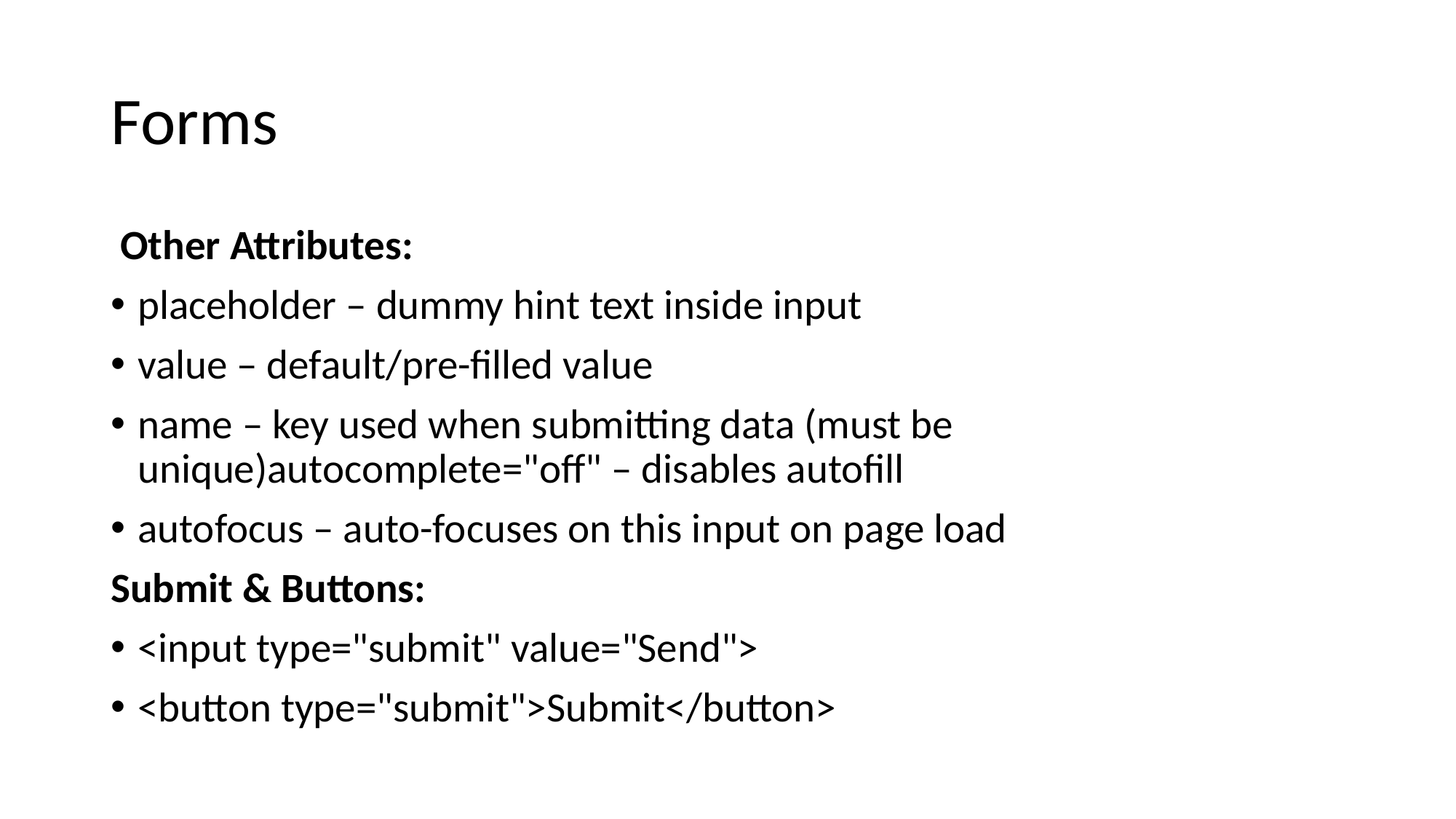

# Forms
 Other Attributes:
placeholder – dummy hint text inside input
value – default/pre-filled value
name – key used when submitting data (must be unique)autocomplete="off" – disables autofill
autofocus – auto-focuses on this input on page load
Submit & Buttons:
<input type="submit" value="Send">
<button type="submit">Submit</button>